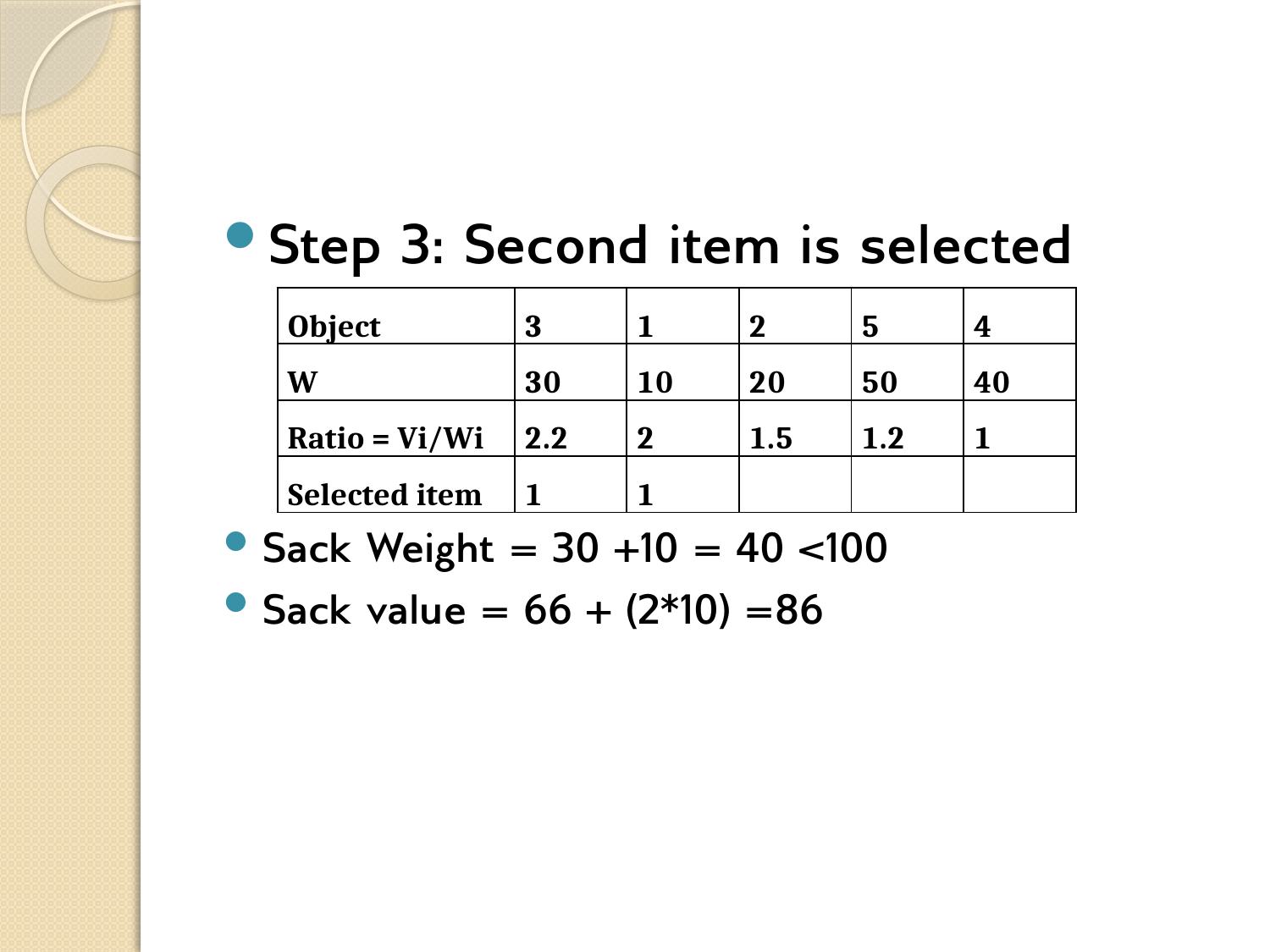

#
Step 3: Second item is selected

Sack Weight = 30 +10 = 40 <100
Sack value = 66 + (2*10) =86
| Object | 3 | 1 | 2 | 5 | 4 |
| --- | --- | --- | --- | --- | --- |
| W | 30 | 10 | 20 | 50 | 40 |
| Ratio = Vi/Wi | 2.2 | 2 | 1.5 | 1.2 | 1 |
| Selected item | 1 | 1 |  |  |  |